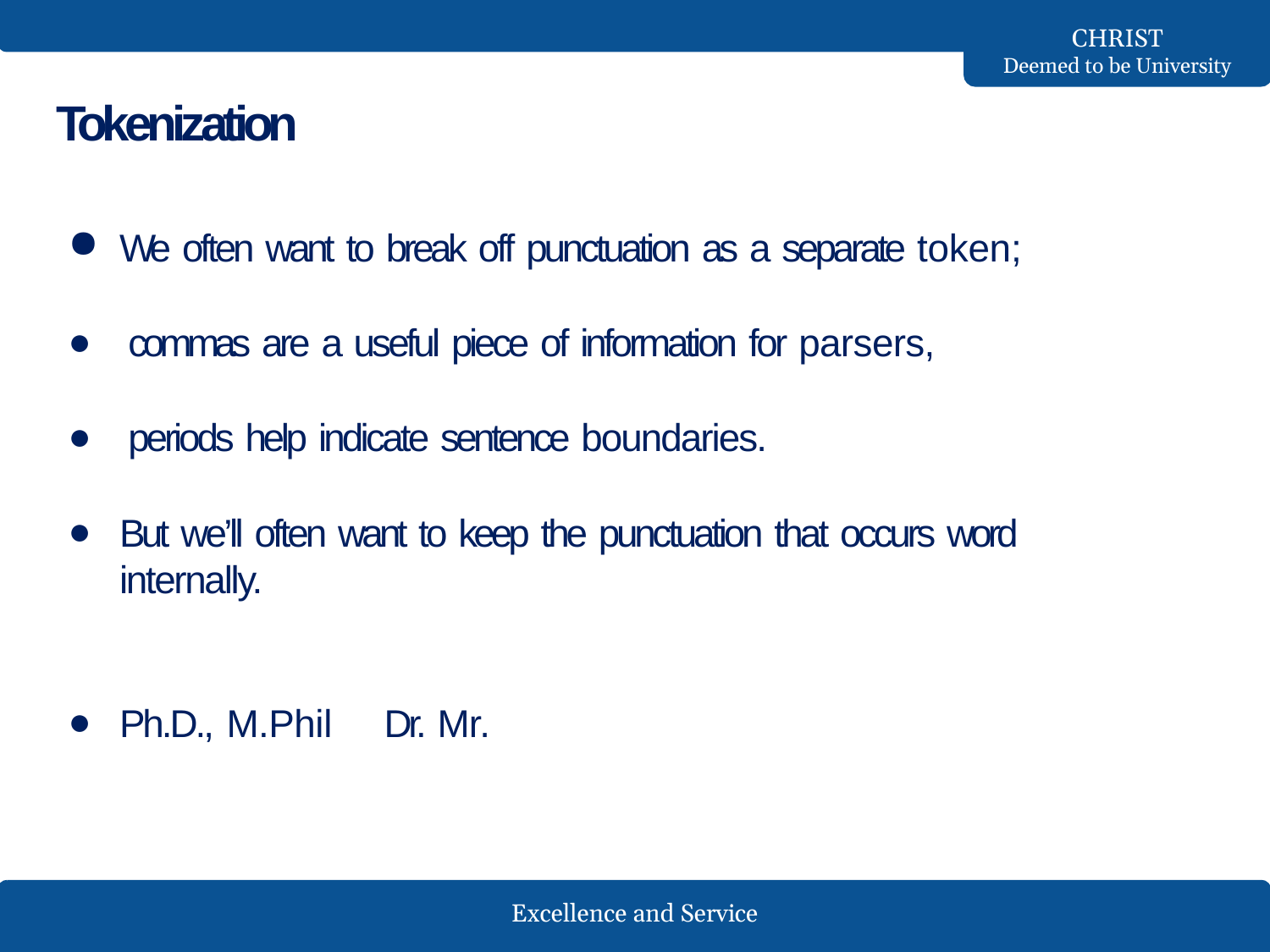

CHRIST
Deemed to be University
# Tokenization
We often want to break off punctuation as a separate token;

commas are a useful piece of information for parsers,

periods help indicate sentence boundaries.

But we’ll often want to keep the punctuation that occurs word internally.

Ph.D., M.Phil	Dr. Mr.
Excellence and Service